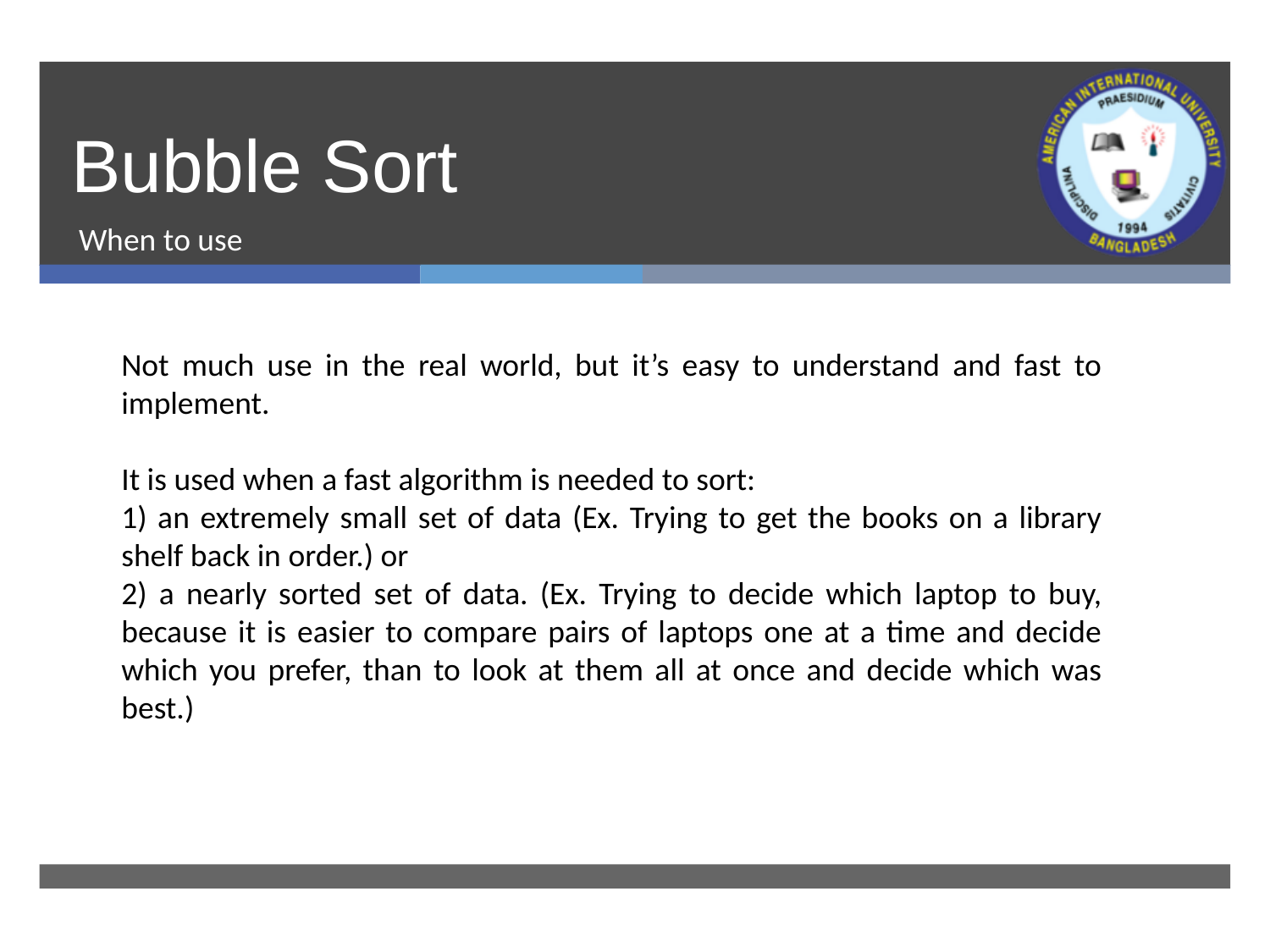

# Bubble Sort
When to use
Not much use in the real world, but it’s easy to understand and fast to implement.

It is used when a fast algorithm is needed to sort:
1) an extremely small set of data (Ex. Trying to get the books on a library shelf back in order.) or
2) a nearly sorted set of data. (Ex. Trying to decide which laptop to buy, because it is easier to compare pairs of laptops one at a time and decide which you prefer, than to look at them all at once and decide which was best.)